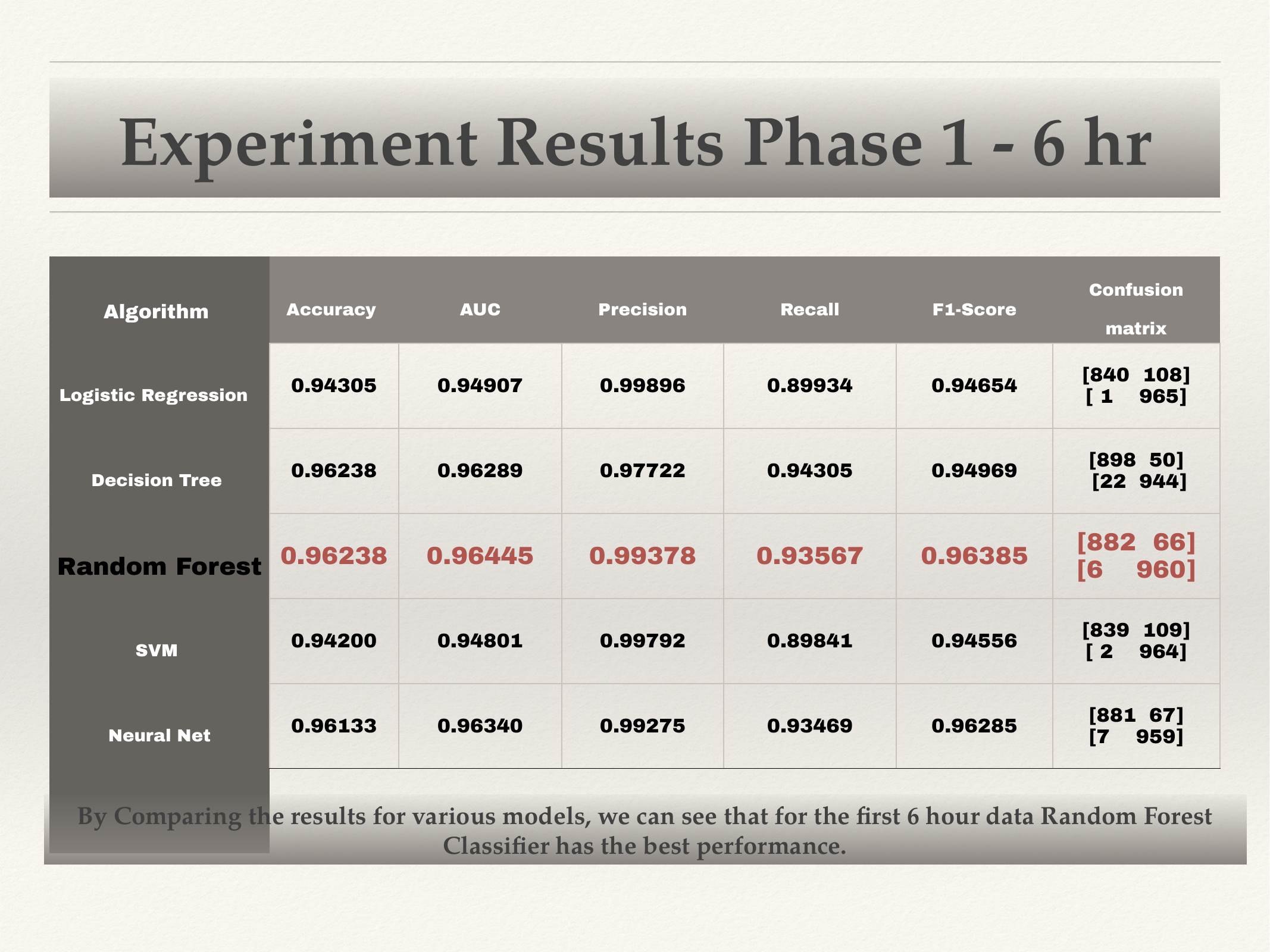

# Experiment Results Phase 1 - 6 hr
| Algorithm | Accuracy | AUC | Precision | Recall | F1-Score | Confusion matrix |
| --- | --- | --- | --- | --- | --- | --- |
| Logistic Regression | 0.94305 | 0.94907 | 0.99896 | 0.89934 | 0.94654 | [840 108] [ 1 965] |
| Decision Tree | 0.96238 | 0.96289 | 0.97722 | 0.94305 | 0.94969 | [898 50] [22 944] |
| Random Forest | 0.96238 | 0.96445 | 0.99378 | 0.93567 | 0.96385 | [882 66] [6 960] |
| SVM | 0.94200 | 0.94801 | 0.99792 | 0.89841 | 0.94556 | [839 109] [ 2 964] |
| Neural Net | 0.96133 | 0.96340 | 0.99275 | 0.93469 | 0.96285 | [881 67] [7 959] |
|  |  |  |  |  |  |  |
By Comparing the results for various models, we can see that for the first 6 hour data Random Forest Classifier has the best performance.